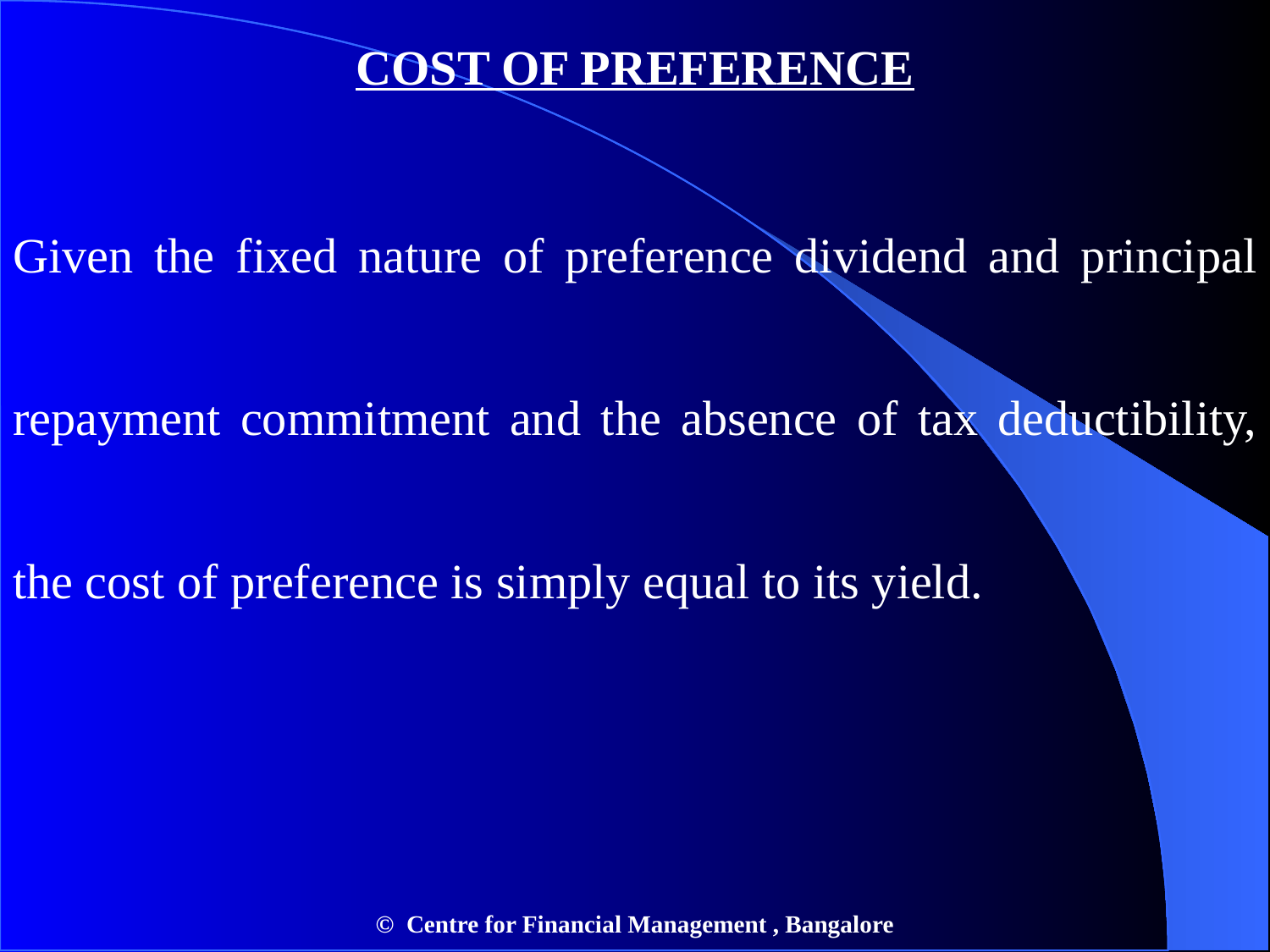

COST OF PREFERENCE
Given the fixed nature of preference dividend and principal repayment commitment and the absence of tax deductibility, the cost of preference is simply equal to its yield.
©  Centre for Financial Management , Bangalore